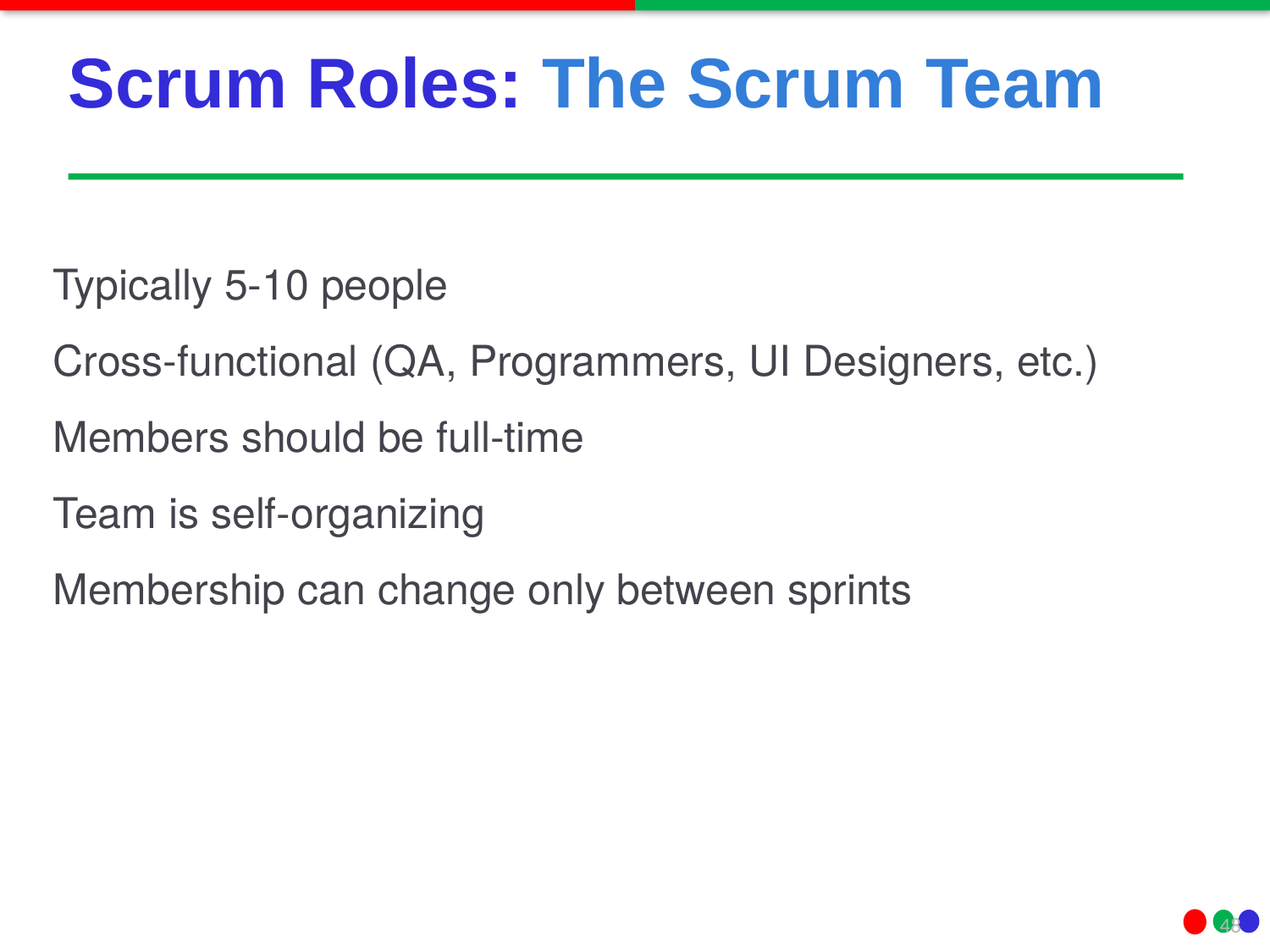

# Scrum Roles: The Scrum Team
Typically 5-10 people
Cross-functional (QA, Programmers, UI Designers, etc.)
Members should be full-time
Team is self-organizing
Membership can change only between sprints

48